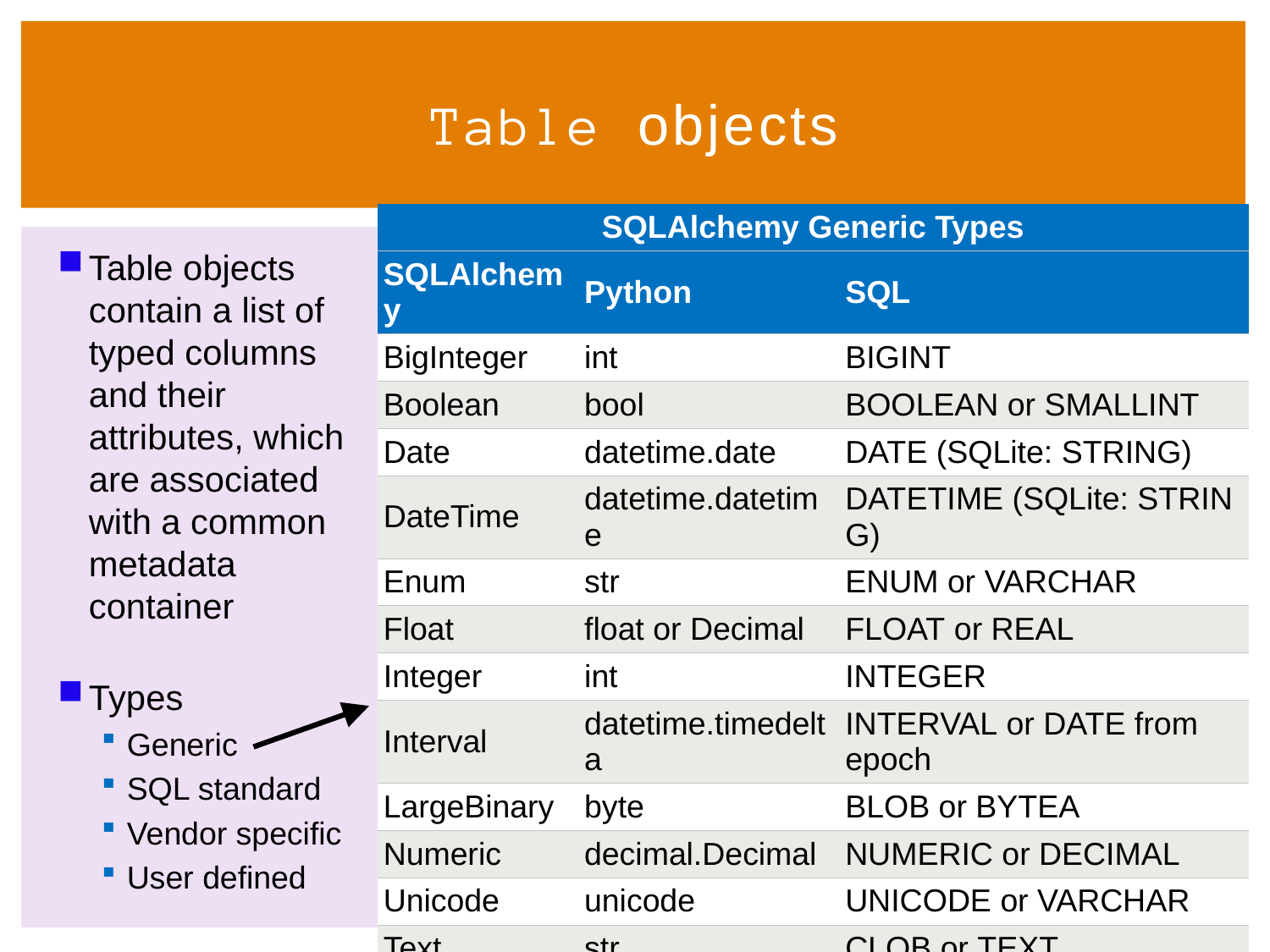

# Table objects
| SQLAlchemy Generic Types |  |  |
| --- | --- | --- |
| SQLAlchemy | Python | SQL |
| BigInteger | int | BIGINT |
| Boolean | bool | BOOLEAN or SMALLINT |
| Date | datetime.date | DATE (SQLite: STRING) |
| DateTime | datetime.datetime | DATETIME (SQLite: STRING) |
| Enum | str | ENUM or VARCHAR |
| Float | float or Decimal | FLOAT or REAL |
| Integer | int | INTEGER |
| Interval | datetime.timedelta | INTERVAL or DATE from epoch |
| LargeBinary | byte | BLOB or BYTEA |
| Numeric | decimal.Decimal | NUMERIC or DECIMAL |
| Unicode | unicode | UNICODE or VARCHAR |
| Text | str | CLOB or TEXT |
| Time | datetime.time | DATETIME |
Table objects contain a list of typed columns and their attributes, which are associated with a common metadata container
Types
Generic
SQL standard
Vendor specific
User defined